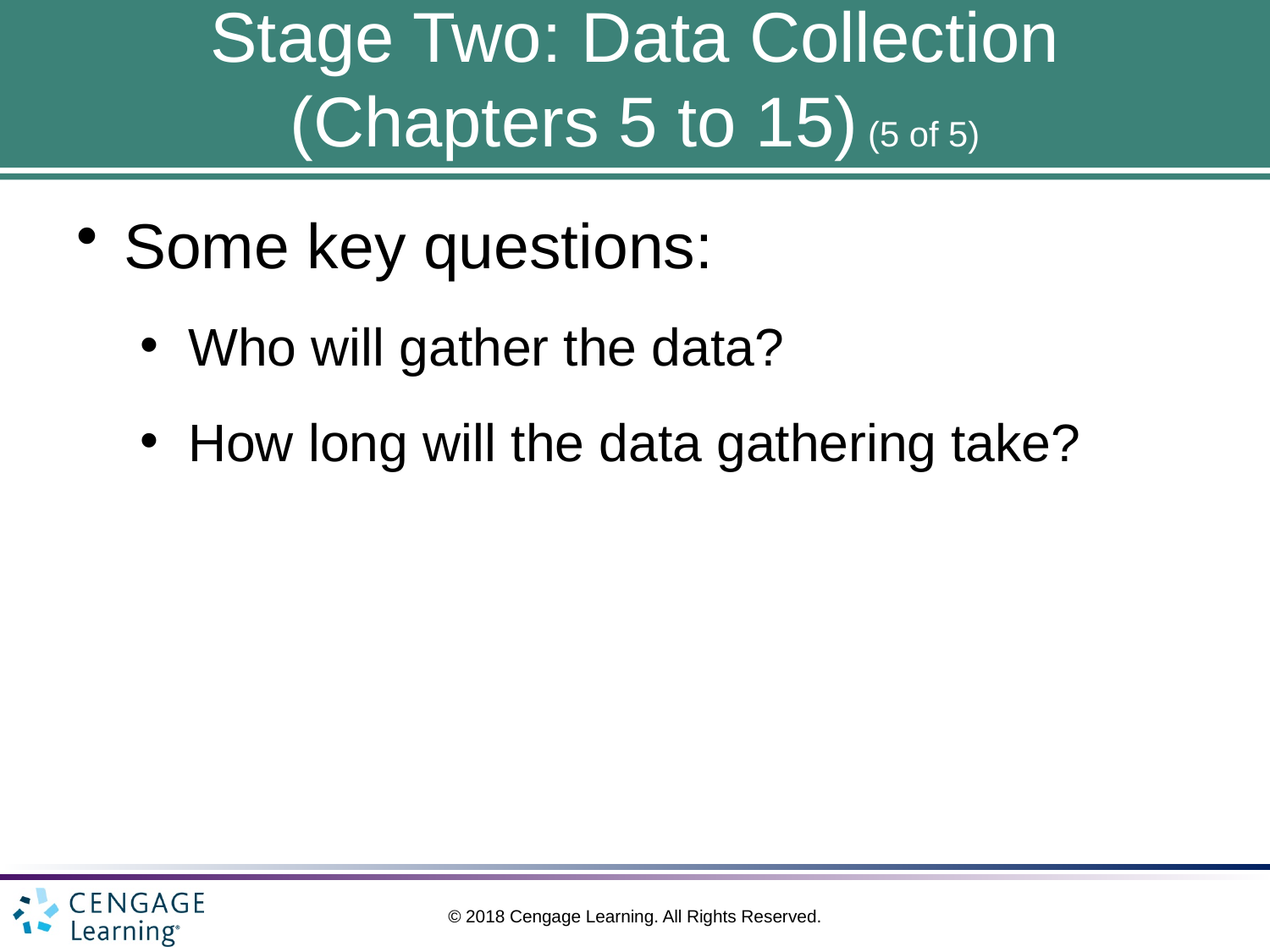

# Stage Two: Data Collection (Chapters 5 to 15) (5 of 5)
Some key questions:
Who will gather the data?
How long will the data gathering take?